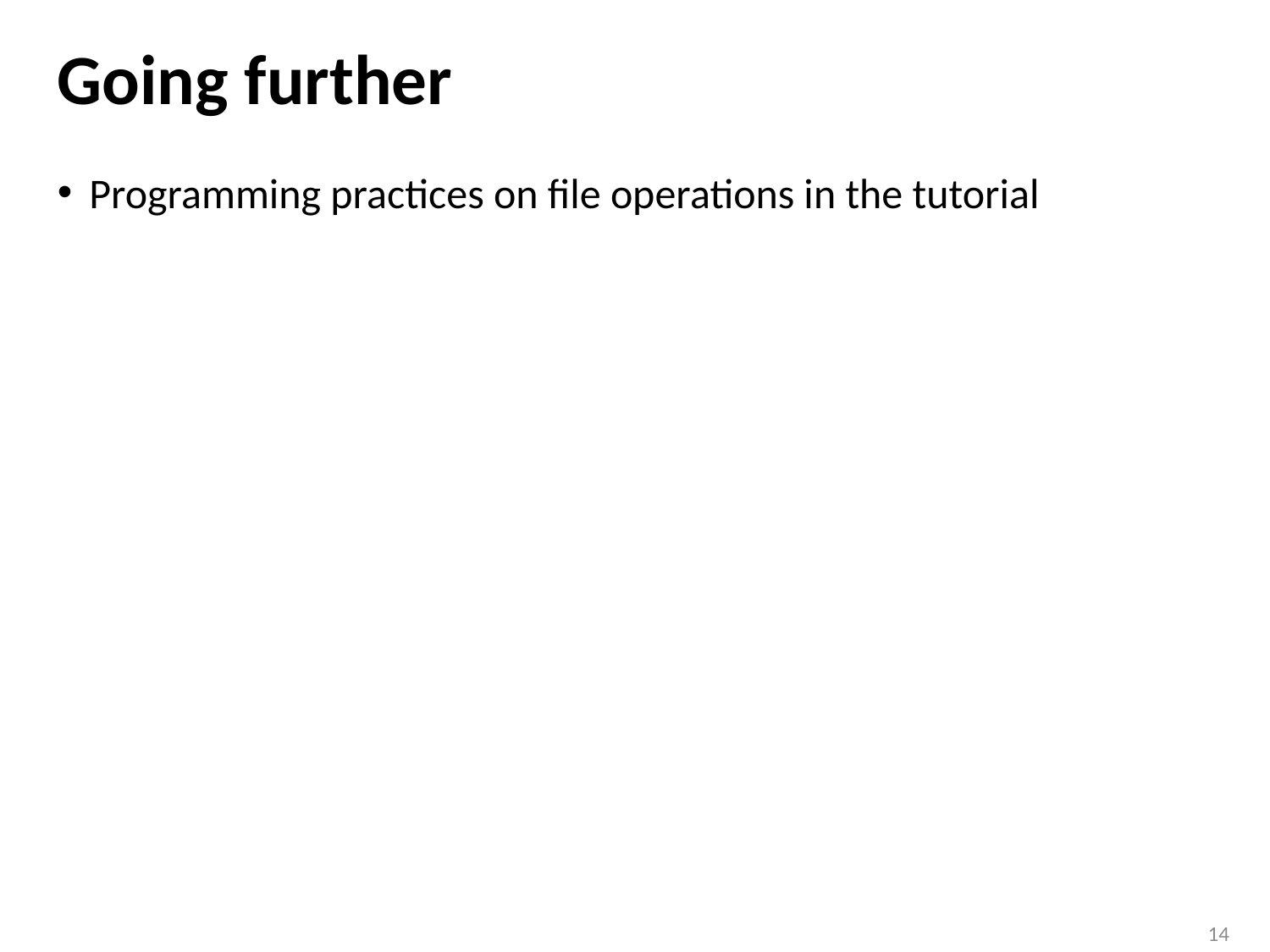

# Going further
Programming practices on file operations in the tutorial
14